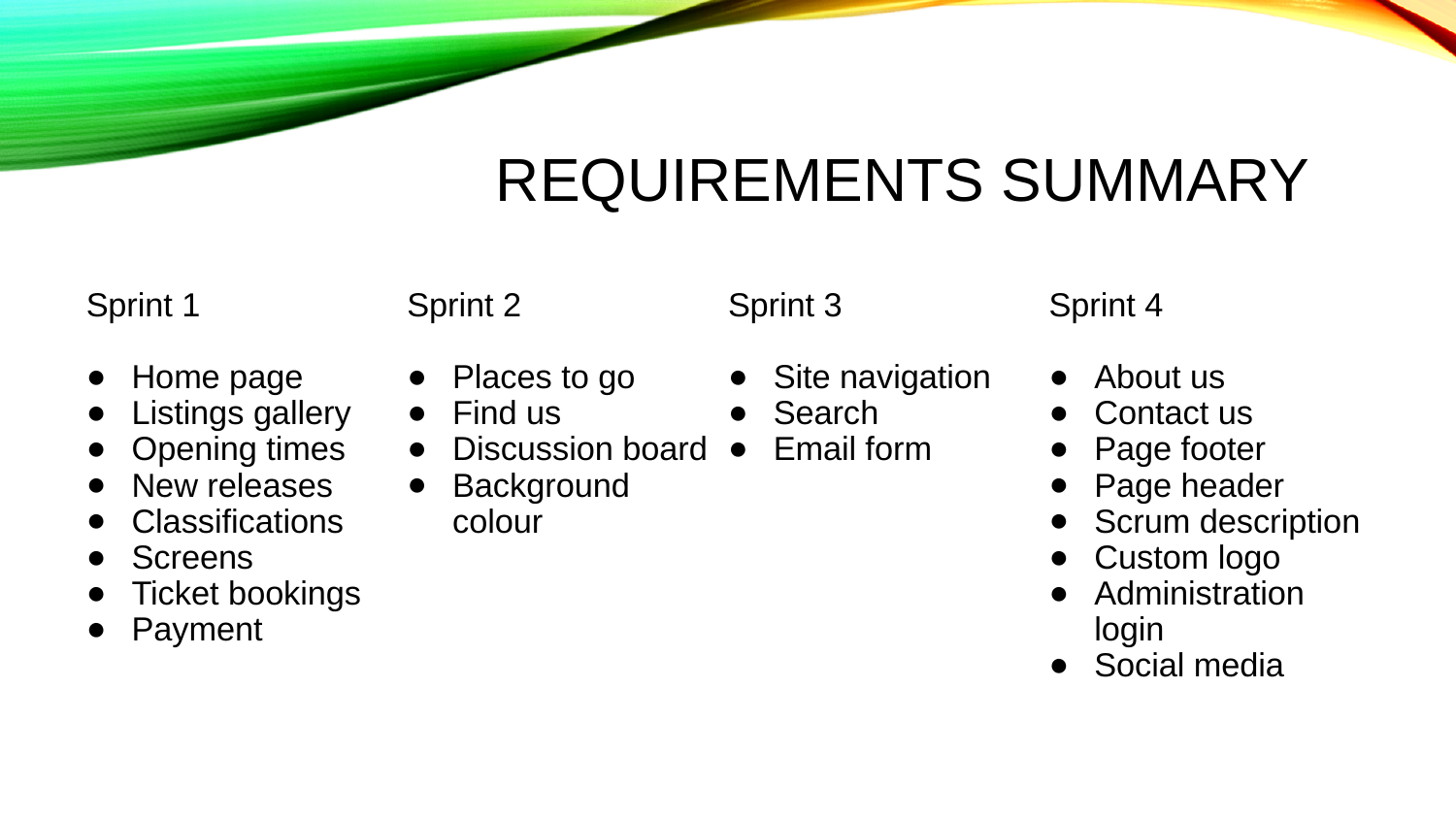

# Requirements summary
Sprint 1

Home page
Listings gallery
Opening times
New releases
Classifications
Screens
Ticket bookings
Payment

Sprint 2

Places to go
Find us
Discussion board
Background colour

Sprint 3

Site navigation
Search
Email form

Sprint 4

About us
Contact us
Page footer
Page header
Scrum description
Custom logo
Administration login
Social media